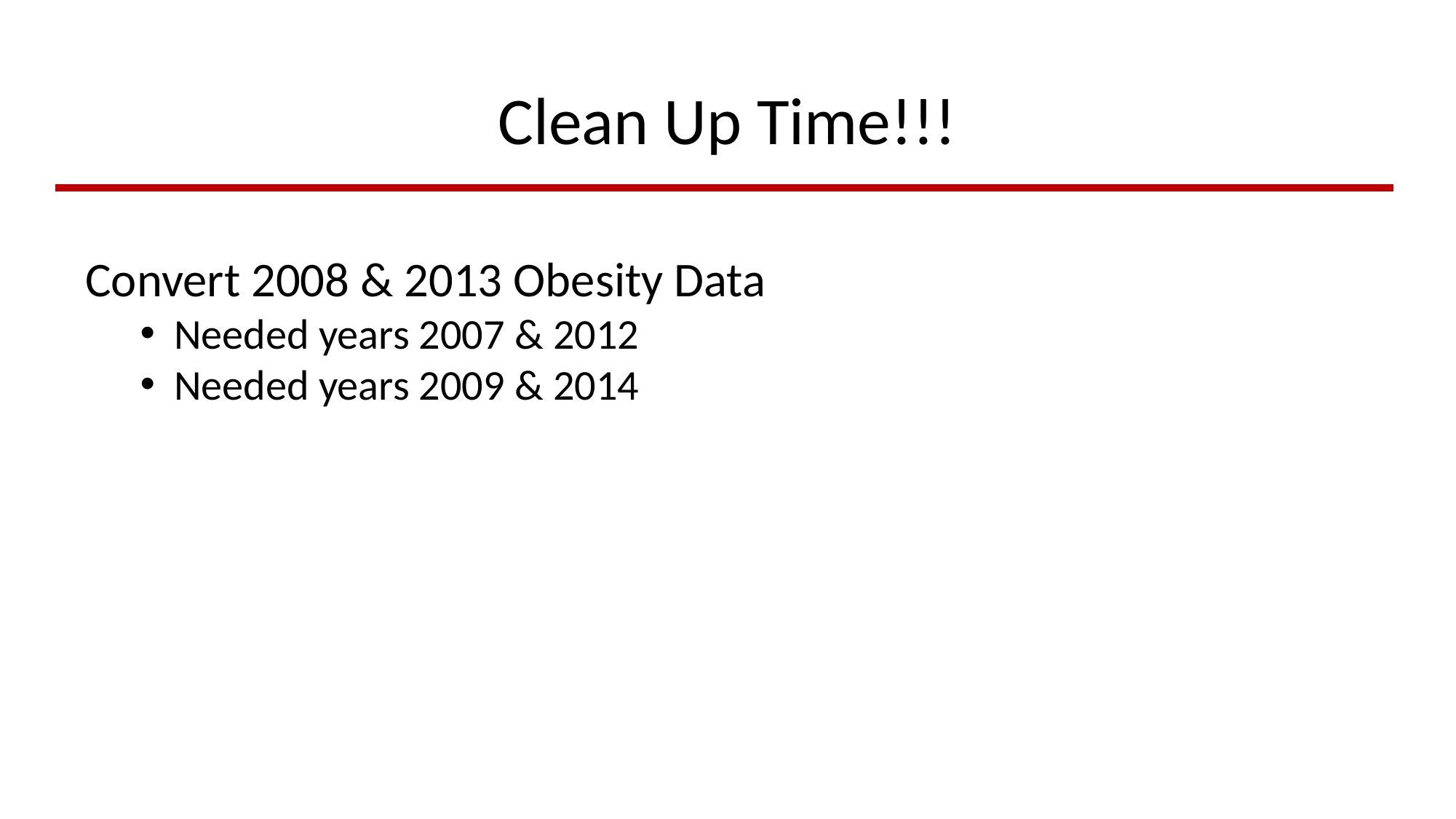

# Clean Up Time!!!
Convert 2008 & 2013 Obesity Data
Needed years 2007 & 2012
Needed years 2009 & 2014